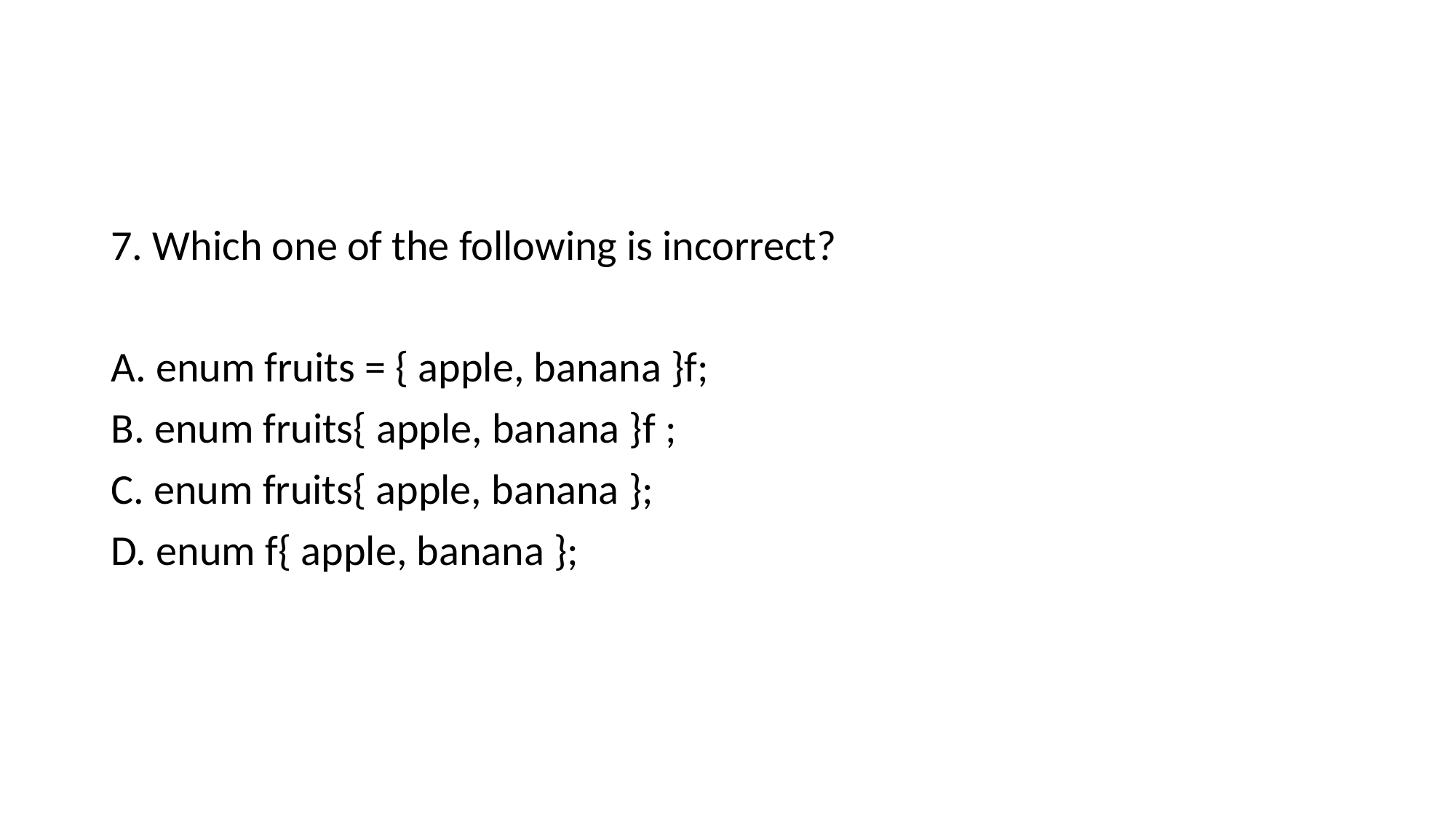

7. Which one of the following is incorrect?

A. enum fruits = { apple, banana }f;
B. enum fruits{ apple, banana }f ;
C. enum fruits{ apple, banana };
D. enum f{ apple, banana };